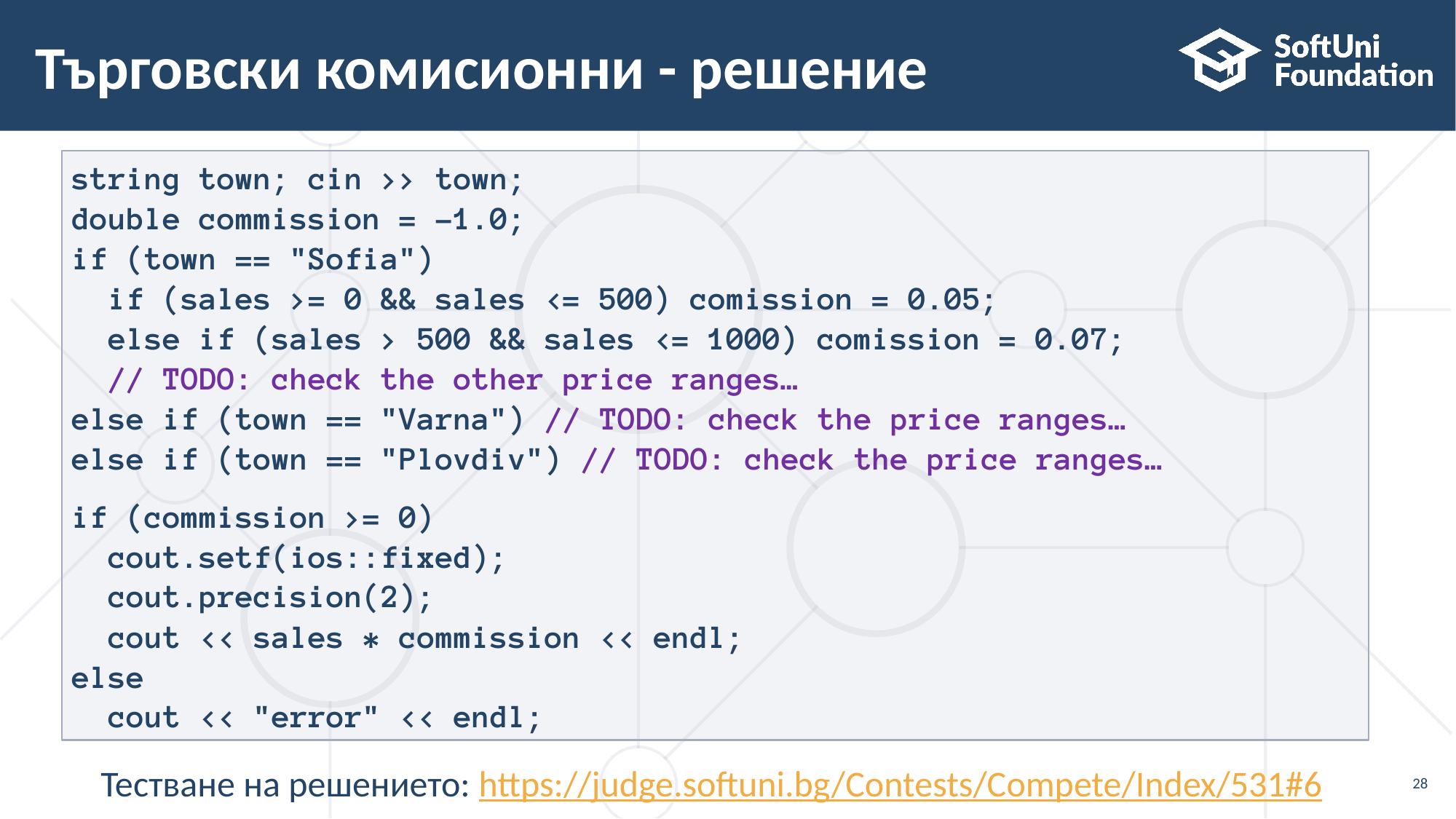

# Търговски комисионни - решение
string town; cin >> town;
double commission = -1.0;
if (town == "Sofia")
  if (sales >= 0 && sales <= 500) comission = 0.05;
  else if (sales > 500 && sales <= 1000) comission = 0.07;
  // TODO: check the other price ranges…
else if (town == "Varna") // TODO: check the price ranges…
else if (town == "Plovdiv") // TODO: check the price ranges…
if (commission >= 0)
  cout.setf(ios::fixed);
  cout.precision(2);
  cout << sales * commission << endl;
else
  cout << "error" << endl;
Тестване на решението: https://judge.softuni.bg/Contests/Compete/Index/531#6
28